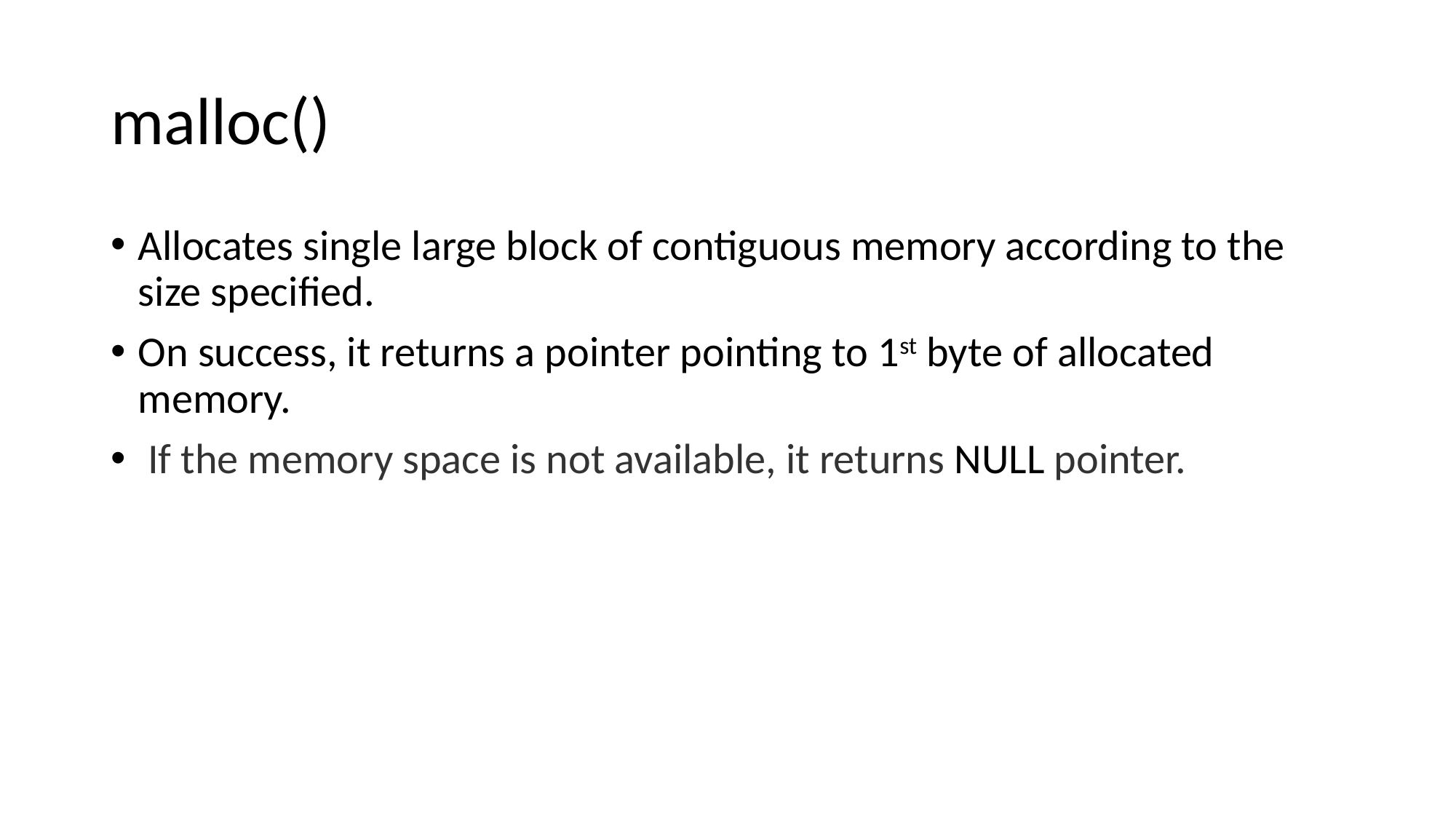

# malloc()
Allocates single large block of contiguous memory according to the size specified.
On success, it returns a pointer pointing to 1st byte of allocated memory.
 If the memory space is not available, it returns NULL pointer.